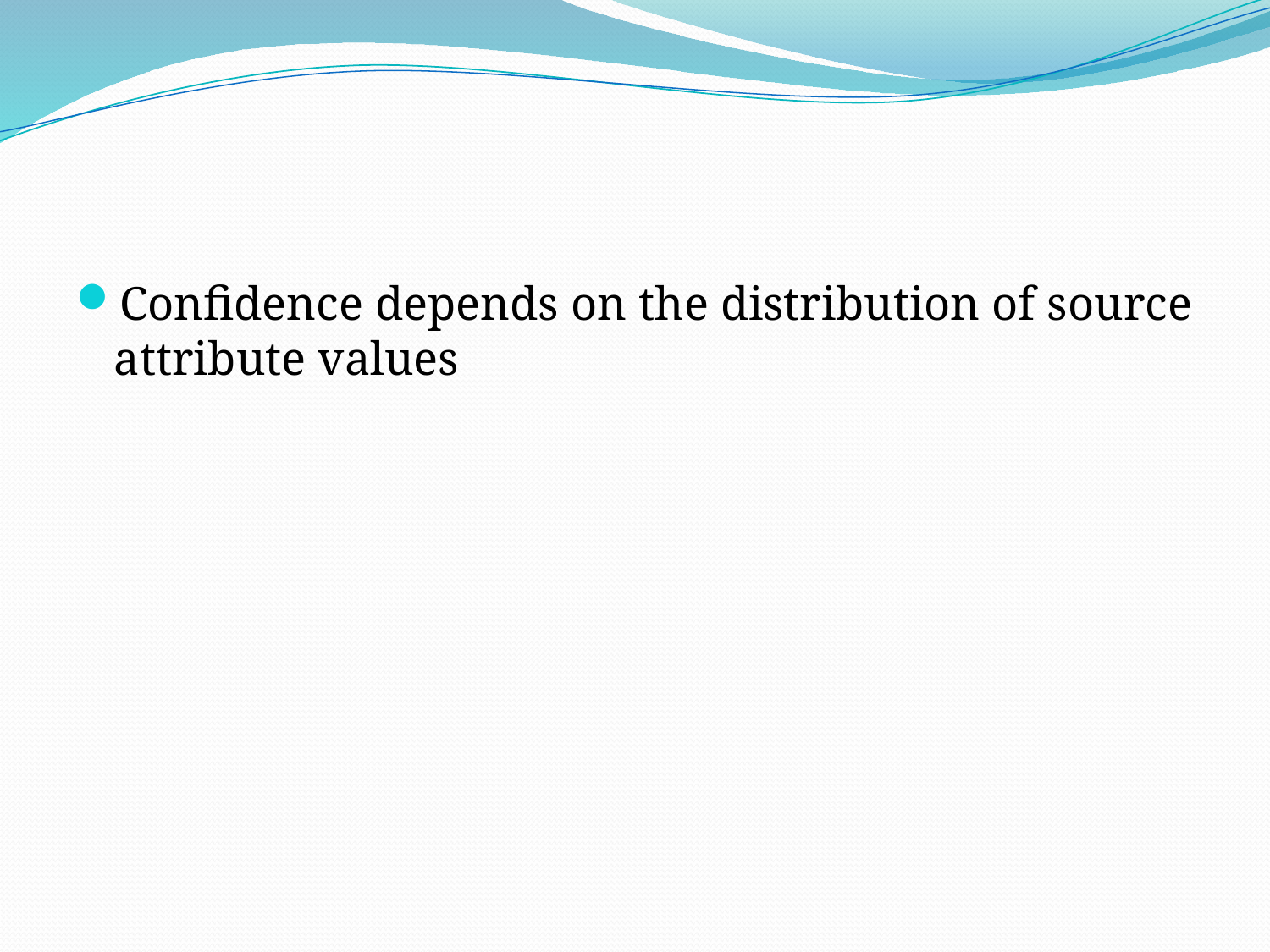

#
Confidence depends on the distribution of source attribute values